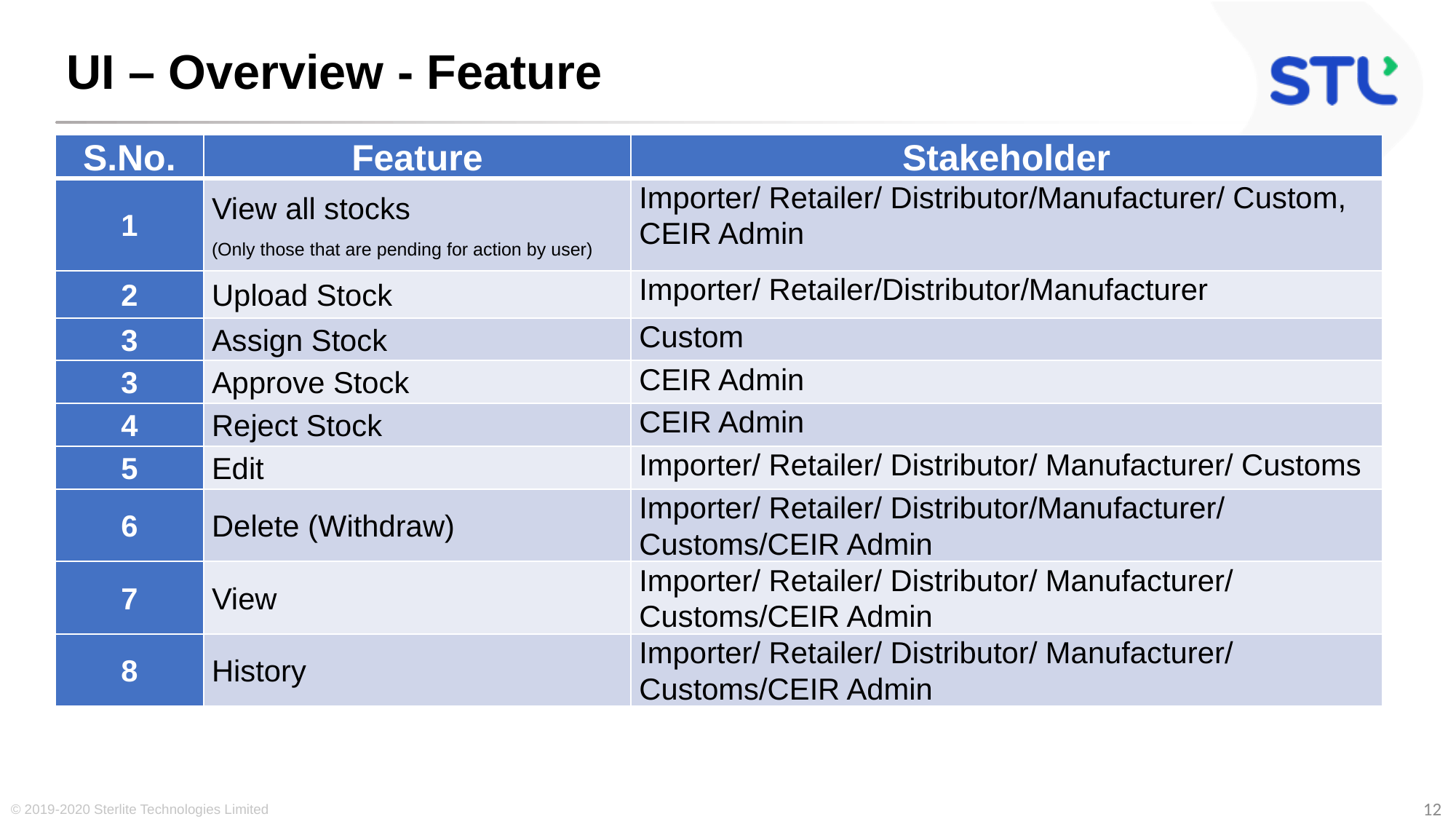

# UI – Overview - Feature
| S.No. | Feature | Stakeholder |
| --- | --- | --- |
| 1 | View all stocks (Only those that are pending for action by user) | Importer/ Retailer/ Distributor/Manufacturer/ Custom, CEIR Admin |
| 2 | Upload Stock | Importer/ Retailer/Distributor/Manufacturer |
| 3 | Assign Stock | Custom |
| 3 | Approve Stock | CEIR Admin |
| 4 | Reject Stock | CEIR Admin |
| 5 | Edit | Importer/ Retailer/ Distributor/ Manufacturer/ Customs |
| 6 | Delete (Withdraw) | Importer/ Retailer/ Distributor/Manufacturer/ Customs/CEIR Admin |
| 7 | View | Importer/ Retailer/ Distributor/ Manufacturer/ Customs/CEIR Admin |
| 8 | History | Importer/ Retailer/ Distributor/ Manufacturer/ Customs/CEIR Admin |
© 2019-2020 Sterlite Technologies Limited
12